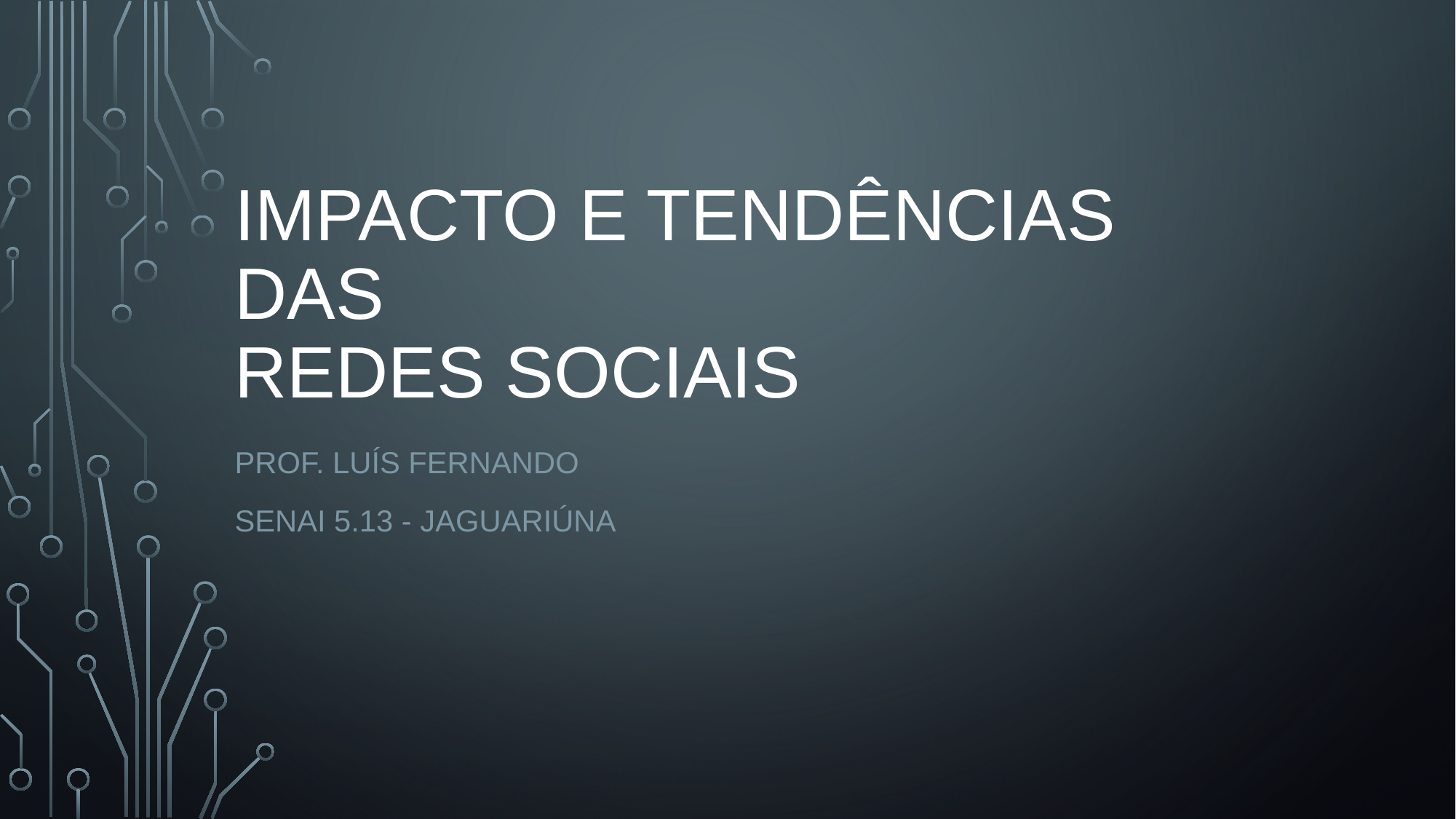

# Impacto e tendências das redes sociais
Prof. Luís Fernando
Senai 5.13 - jaguariúna